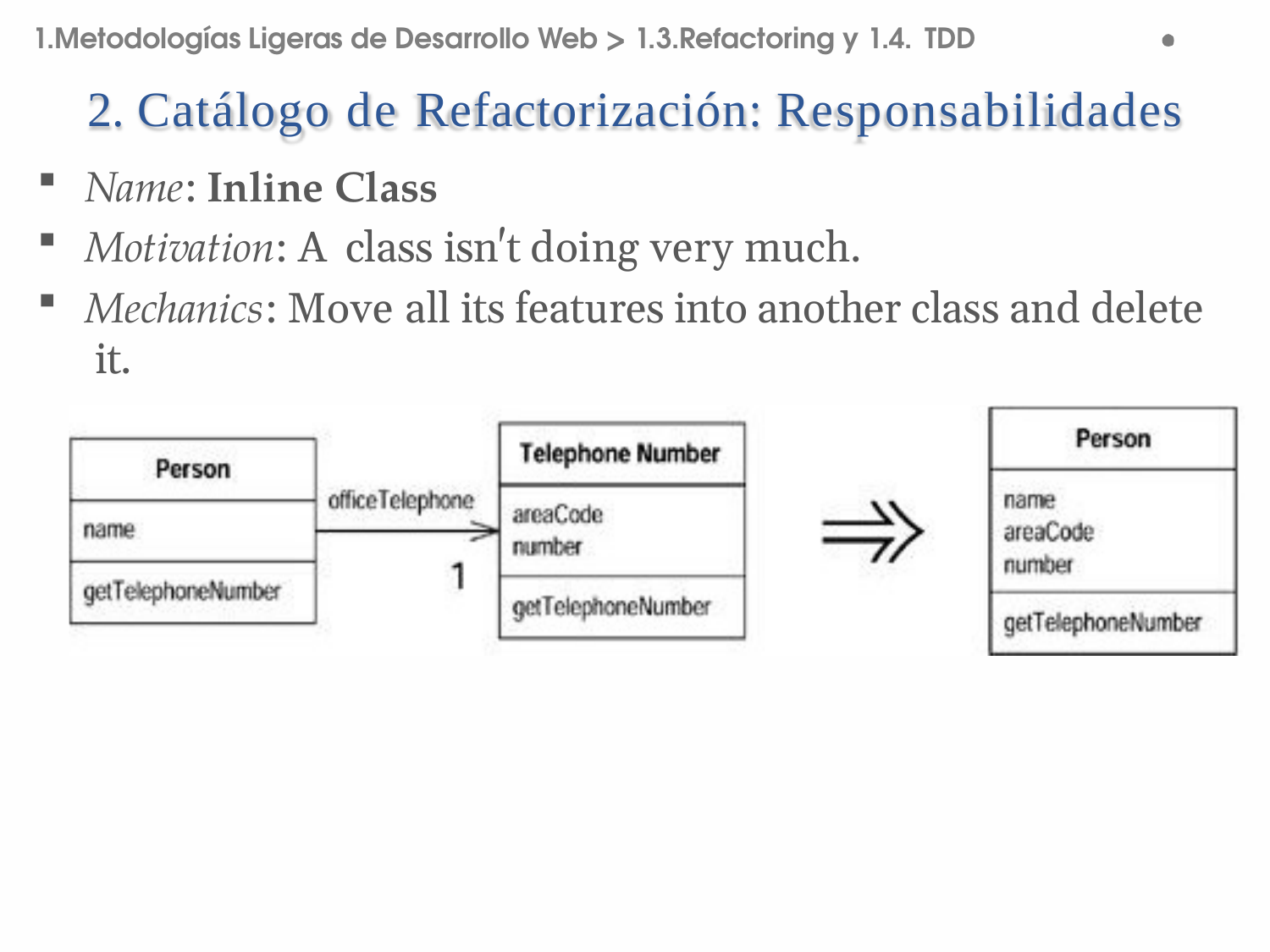

1.Metodologías Ligeras de Desarrollo Web > 1.3.Refactoring y 1.4. TDD

# 2. Catálogo de Refactorización: Responsabilidades
Name: Inline Class
Motivation: A class isn't doing very much.
Mechanics: Move all its features into another class and delete  it.